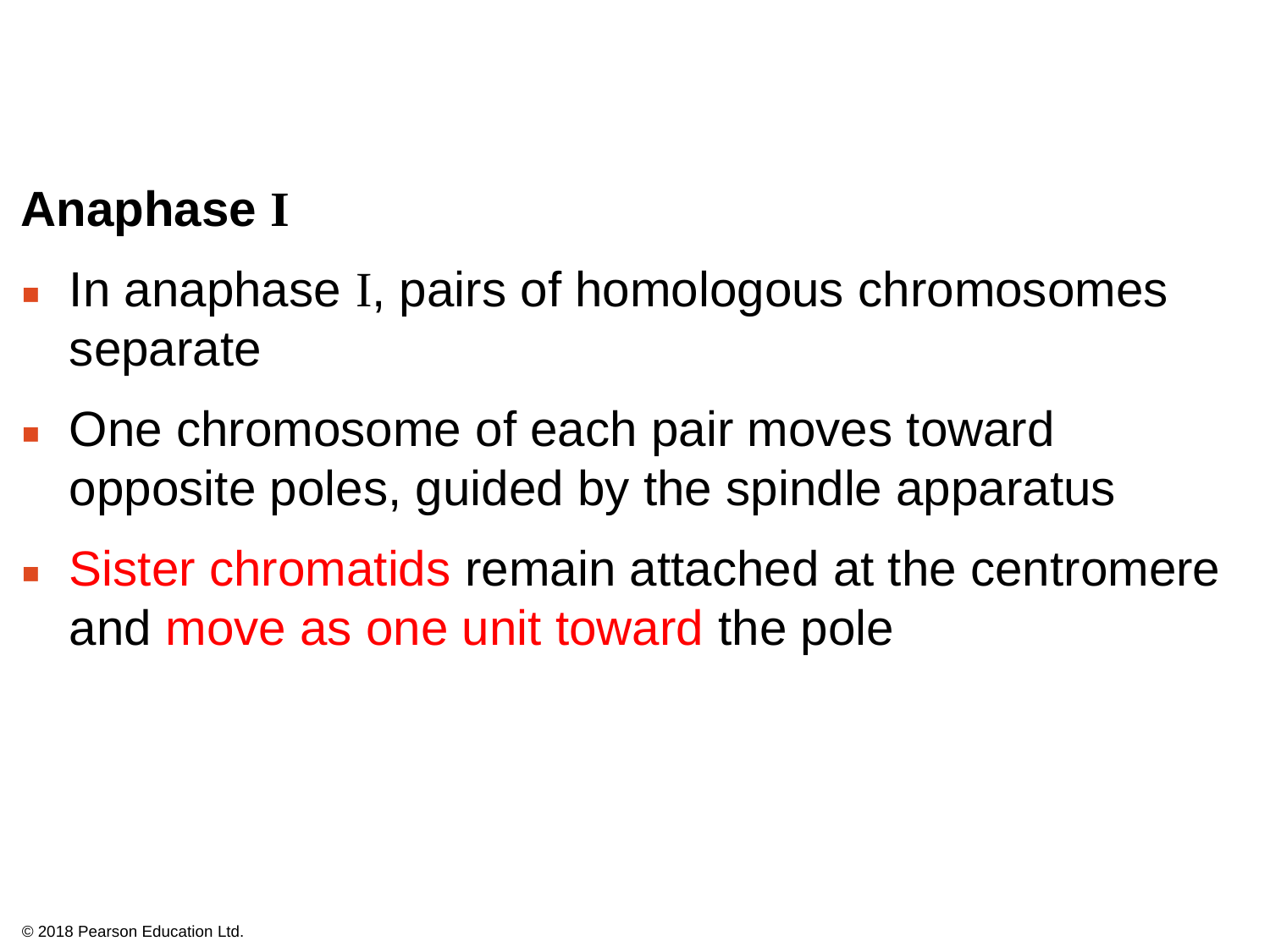

Anaphase I
In anaphase I, pairs of homologous chromosomes separate
One chromosome of each pair moves toward opposite poles, guided by the spindle apparatus
Sister chromatids remain attached at the centromere and move as one unit toward the pole
© 2018 Pearson Education Ltd.